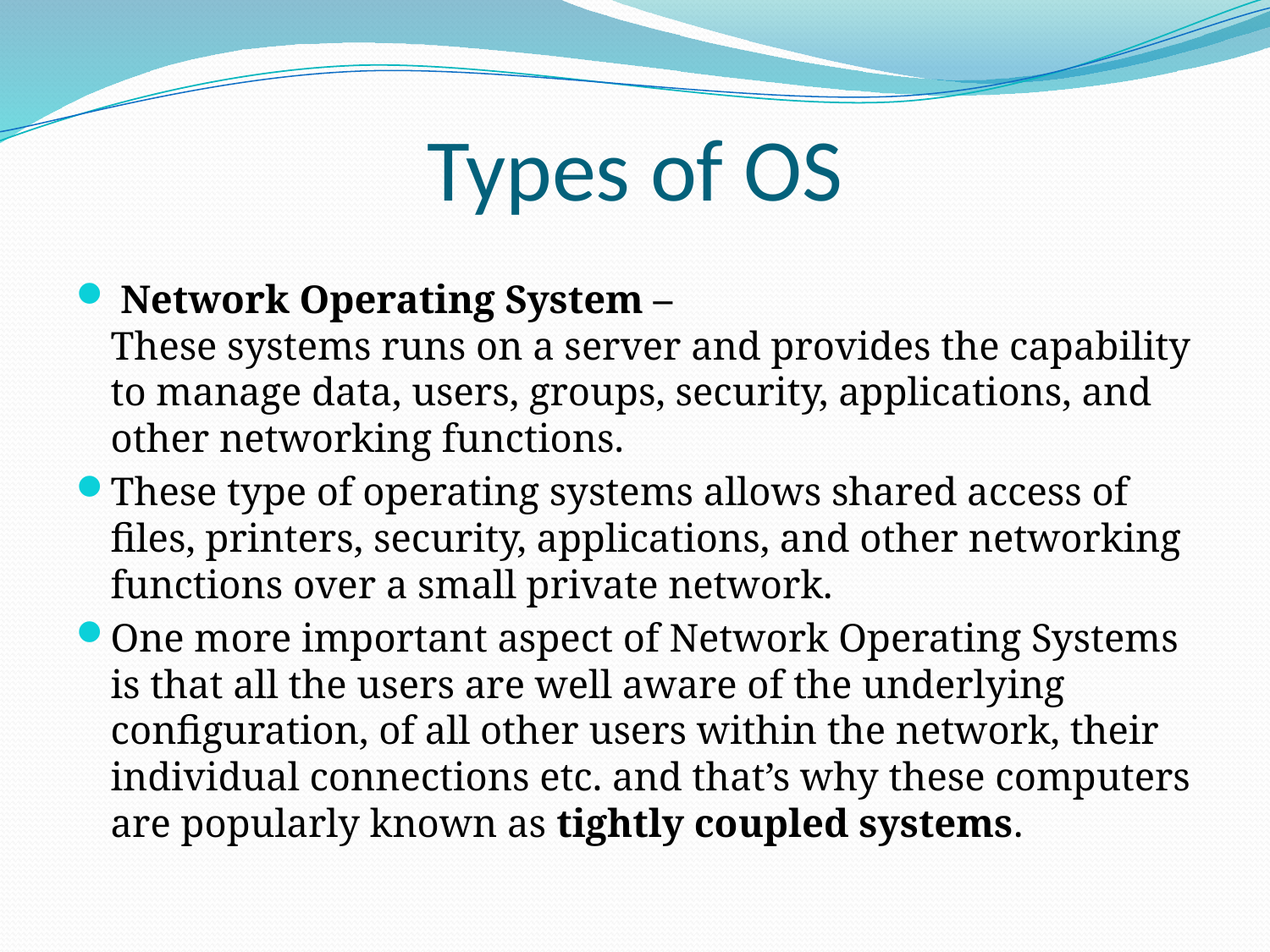

# Types of OS
 Network Operating System –
These systems runs on a server and provides the capability to manage data, users, groups, security, applications, and other networking functions.
These type of operating systems allows shared access of files, printers, security, applications, and other networking functions over a small private network.
One more important aspect of Network Operating Systems is that all the users are well aware of the underlying configuration, of all other users within the network, their individual connections etc. and that’s why these computers are popularly known as tightly coupled systems.